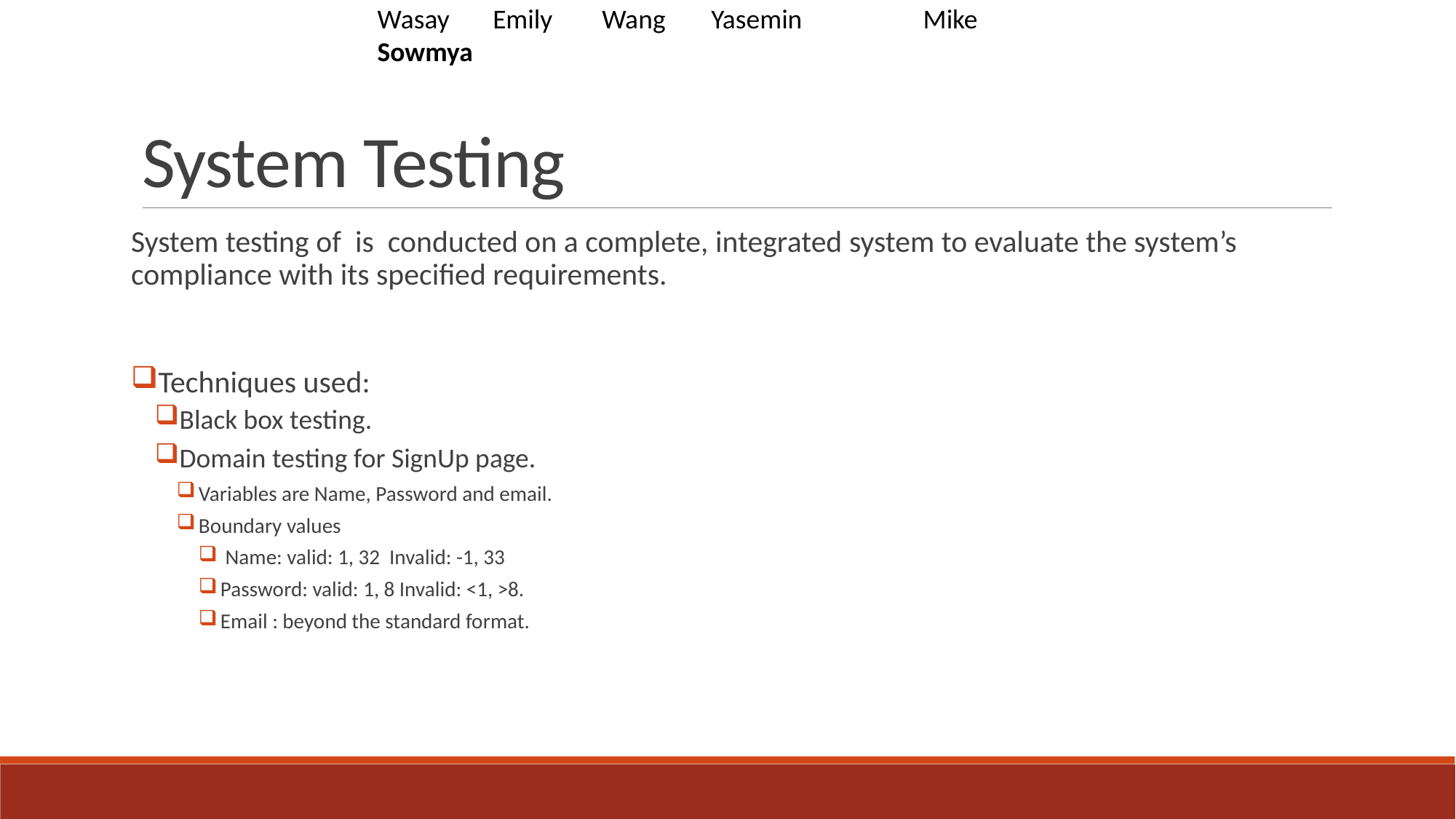

Wasay	 Emily	 Wang	 Yasemin	 	Mike	 Sowmya
# System Testing
System testing of  is  conducted on a complete, integrated system to evaluate the system’s compliance with its specified requirements.

Techniques used:
Black box testing.
Domain testing for SignUp page.
Variables are Name, Password and email.
Boundary values
 Name: valid: 1, 32  Invalid: -1, 33
Password: valid: 1, 8 Invalid: <1, >8.
Email : beyond the standard format.